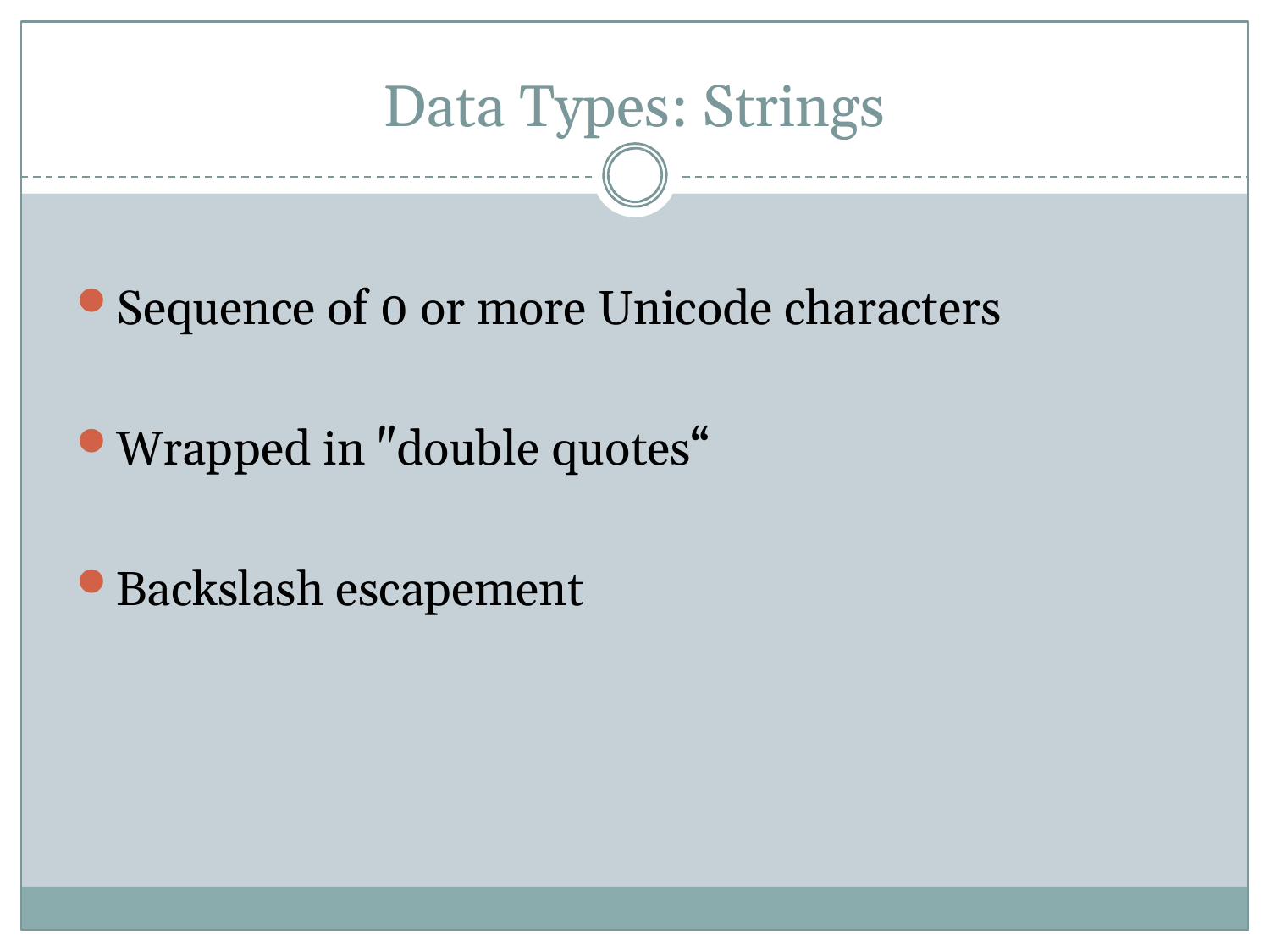

# Data Types: Strings
Sequence of 0 or more Unicode characters

Wrapped in "double quotes“

Backslash escapement